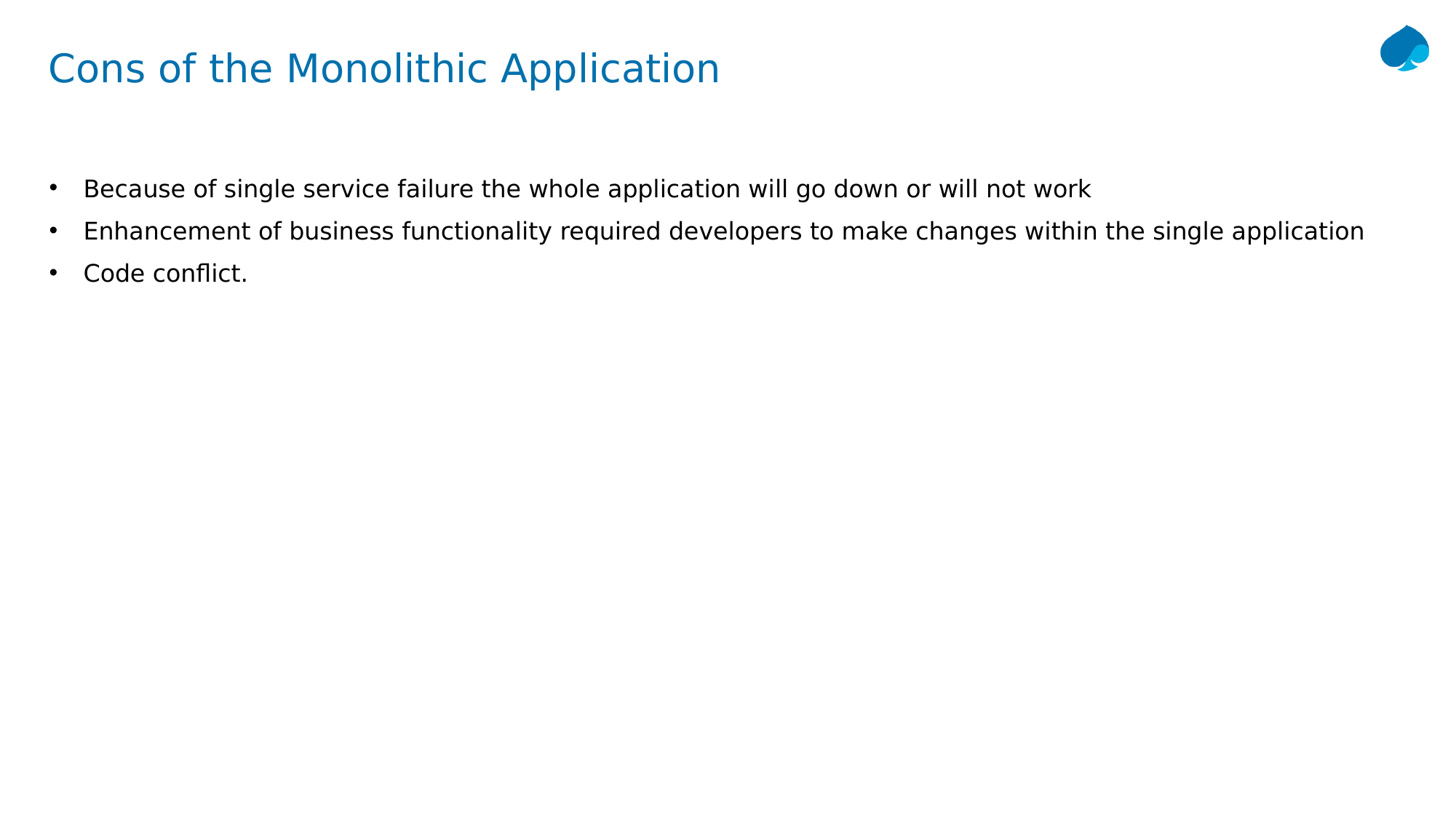

# Cons of the Monolithic Application
Because of single service failure the whole application will go down or will not work
Enhancement of business functionality required developers to make changes within the single application
Code conflict.